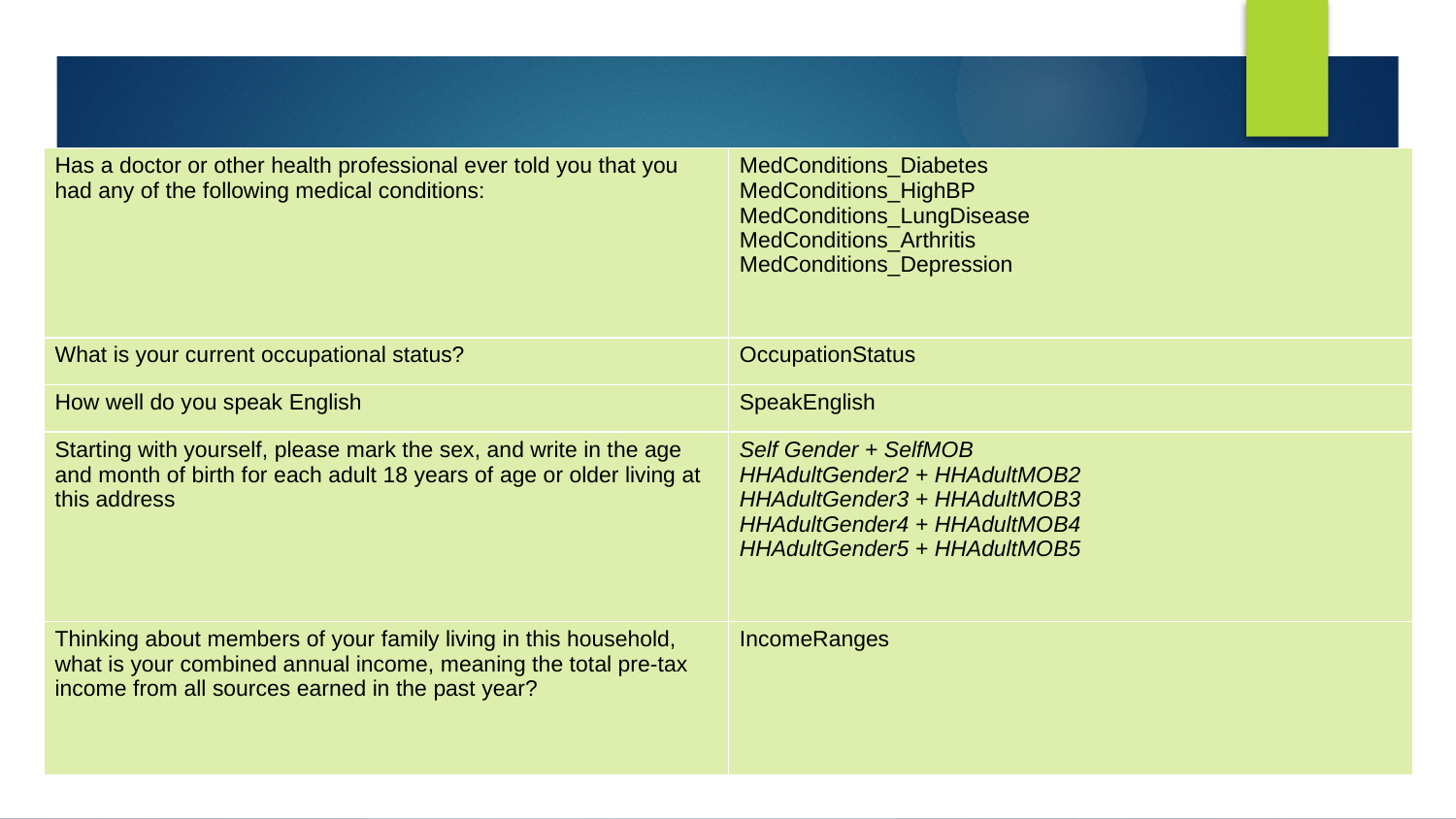

| Has a doctor or other health professional ever told you that you had any of the following medical conditions: | MedConditions\_Diabetes MedConditions\_HighBP MedConditions\_LungDisease MedConditions\_Arthritis MedConditions\_Depression |
| --- | --- |
| What is your current occupational status? | OccupationStatus |
| How well do you speak English | SpeakEnglish |
| Starting with yourself, please mark the sex, and write in the age and month of birth for each adult 18 years of age or older living at this address | Self Gender + SelfMOB HHAdultGender2 + HHAdultMOB2 HHAdultGender3 + HHAdultMOB3 HHAdultGender4 + HHAdultMOB4 HHAdultGender5 + HHAdultMOB5 |
| Thinking about members of your family living in this household, what is your combined annual income, meaning the total pre-tax income from all sources earned in the past year? | IncomeRanges |